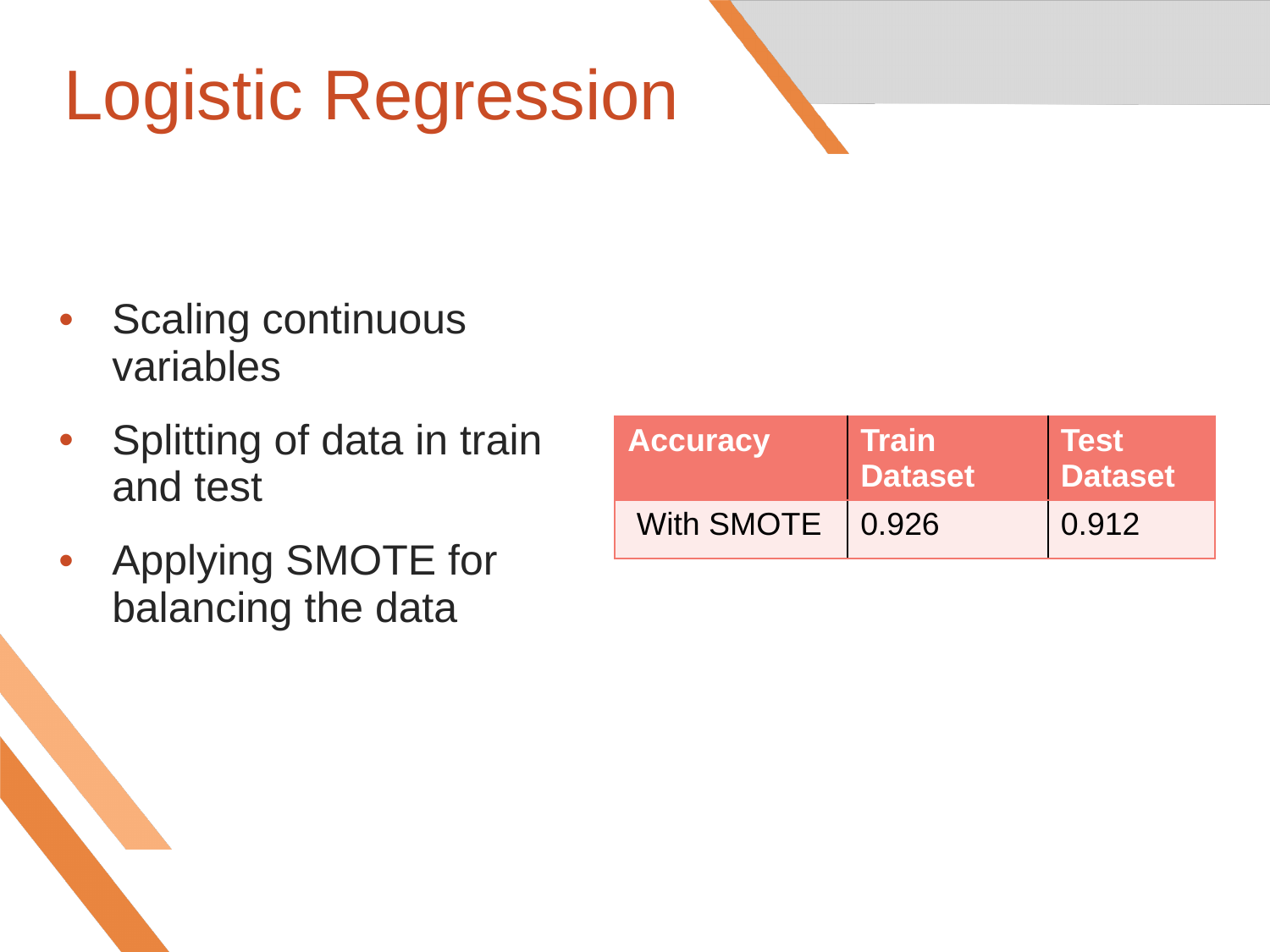

23
# Logistic Regression

Scaling continuous variables
Splitting of data in train and test
Applying SMOTE for balancing the data

| Accuracy | Train Dataset | Test Dataset |
| --- | --- | --- |
| With SMOTE | 0.926 | 0.912 |